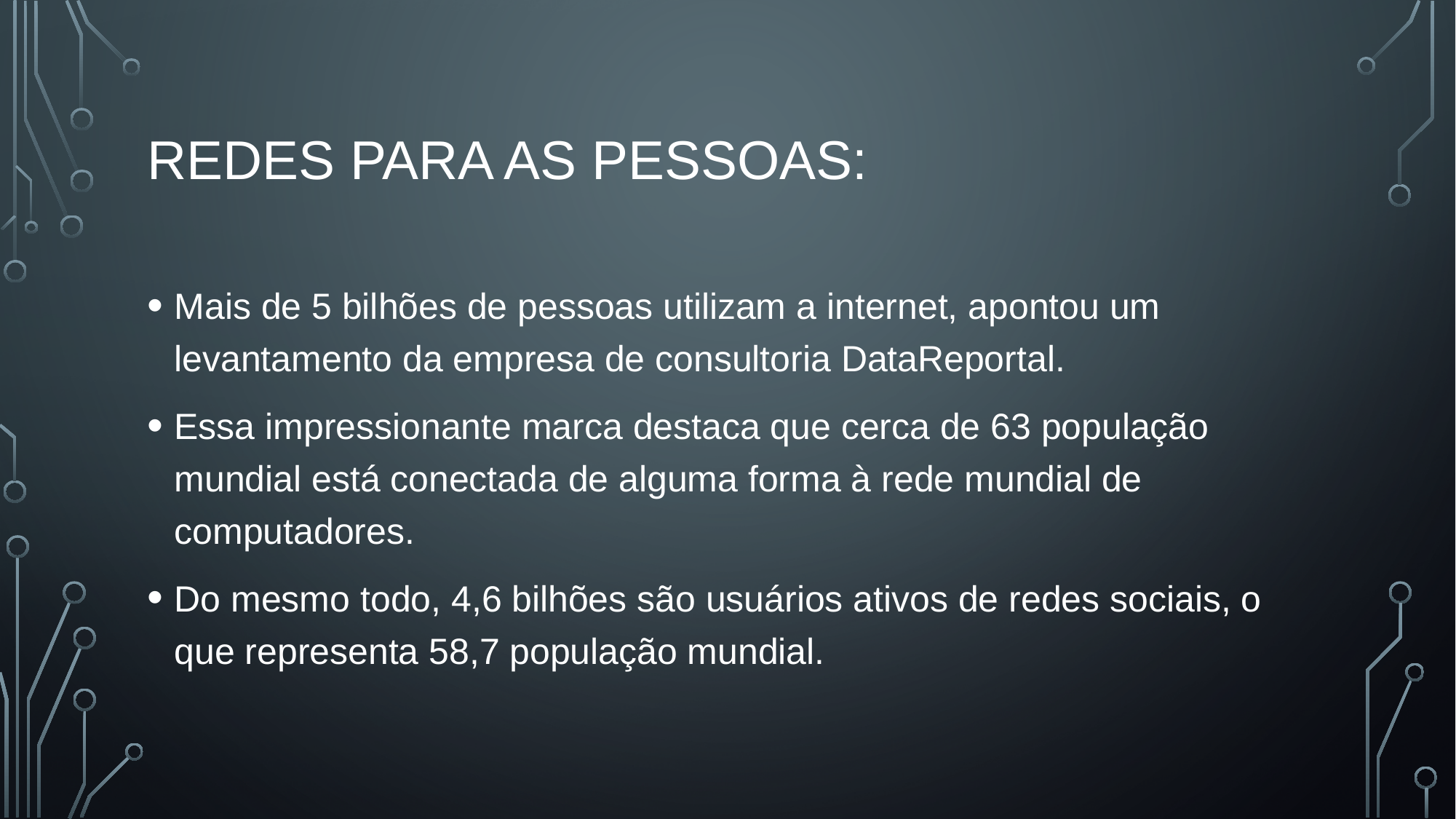

# Redes para as pessoas:
Mais de 5 bilhões de pessoas utilizam a internet, apontou um levantamento da empresa de consultoria DataReportal.
Essa impressionante marca destaca que cerca de 63 população mundial está conectada de alguma forma à rede mundial de computadores.
Do mesmo todo, 4,6 bilhões são usuários ativos de redes sociais, o que representa 58,7 população mundial.